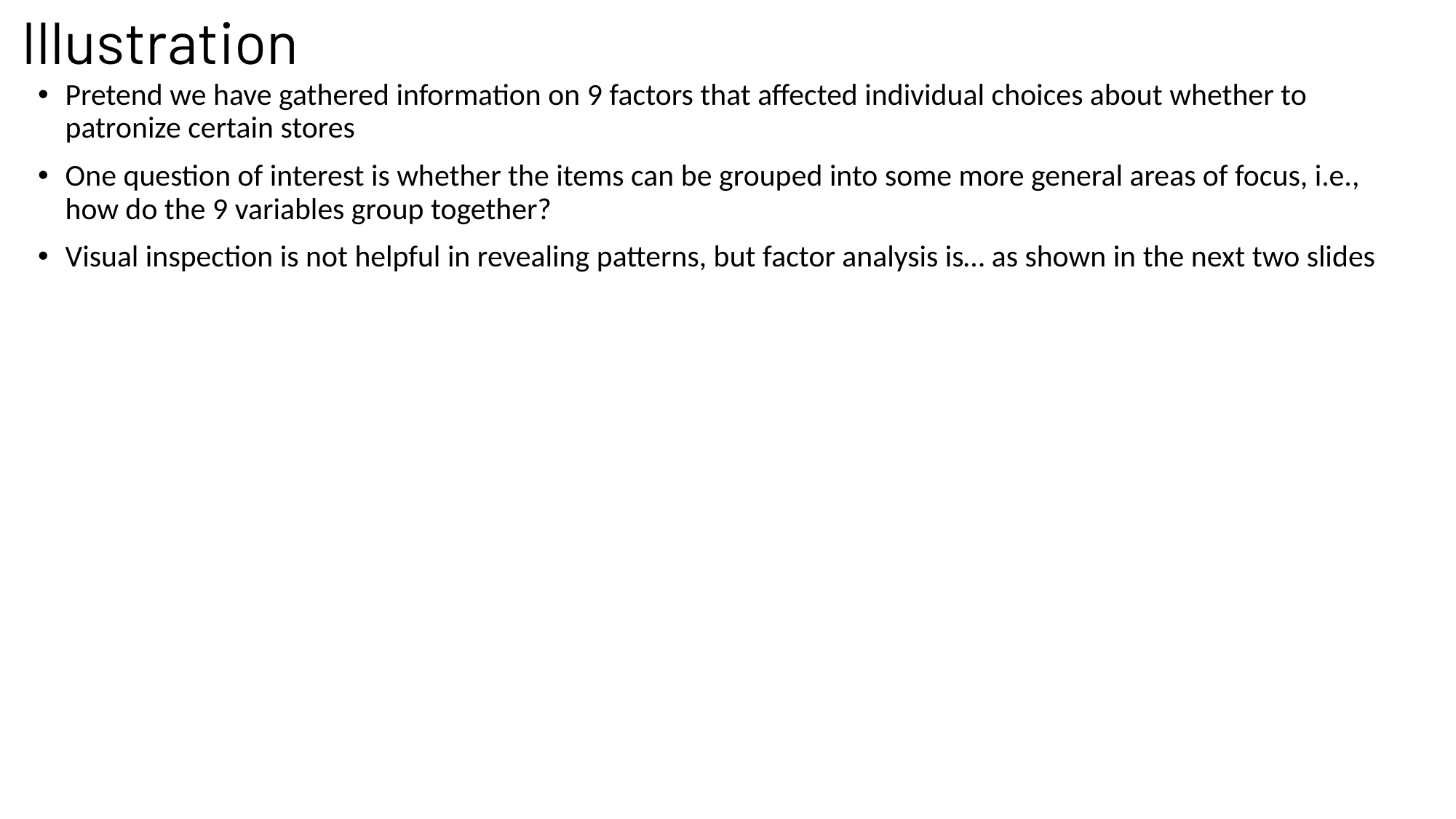

# Illustration
Pretend we have gathered information on 9 factors that affected individual choices about whether to patronize certain stores
One question of interest is whether the items can be grouped into some more general areas of focus, i.e., how do the 9 variables group together?
Visual inspection is not helpful in revealing patterns, but factor analysis is… as shown in the next two slides